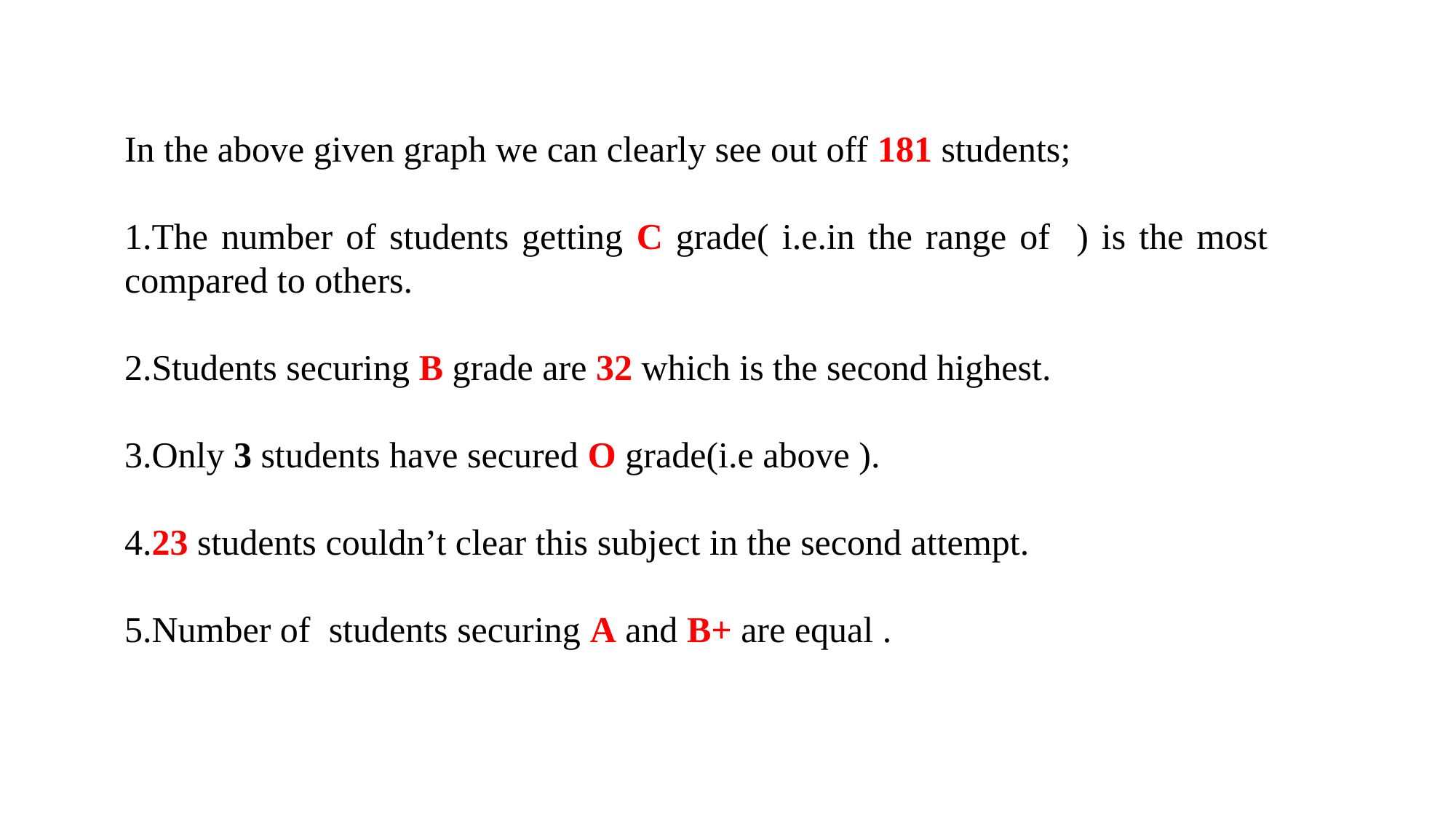

In the above given graph we can clearly see out off 181 students;

1.The number of students getting C grade( i.e.in the range of  ) is the most   compared to others.

2.Students securing B grade are 32 which is the second highest.

3.Only 3 students have secured O grade(i.e above ).

4.23 students couldn’t clear this subject in the second attempt.

5.Number of  students securing A and B+ are equal .